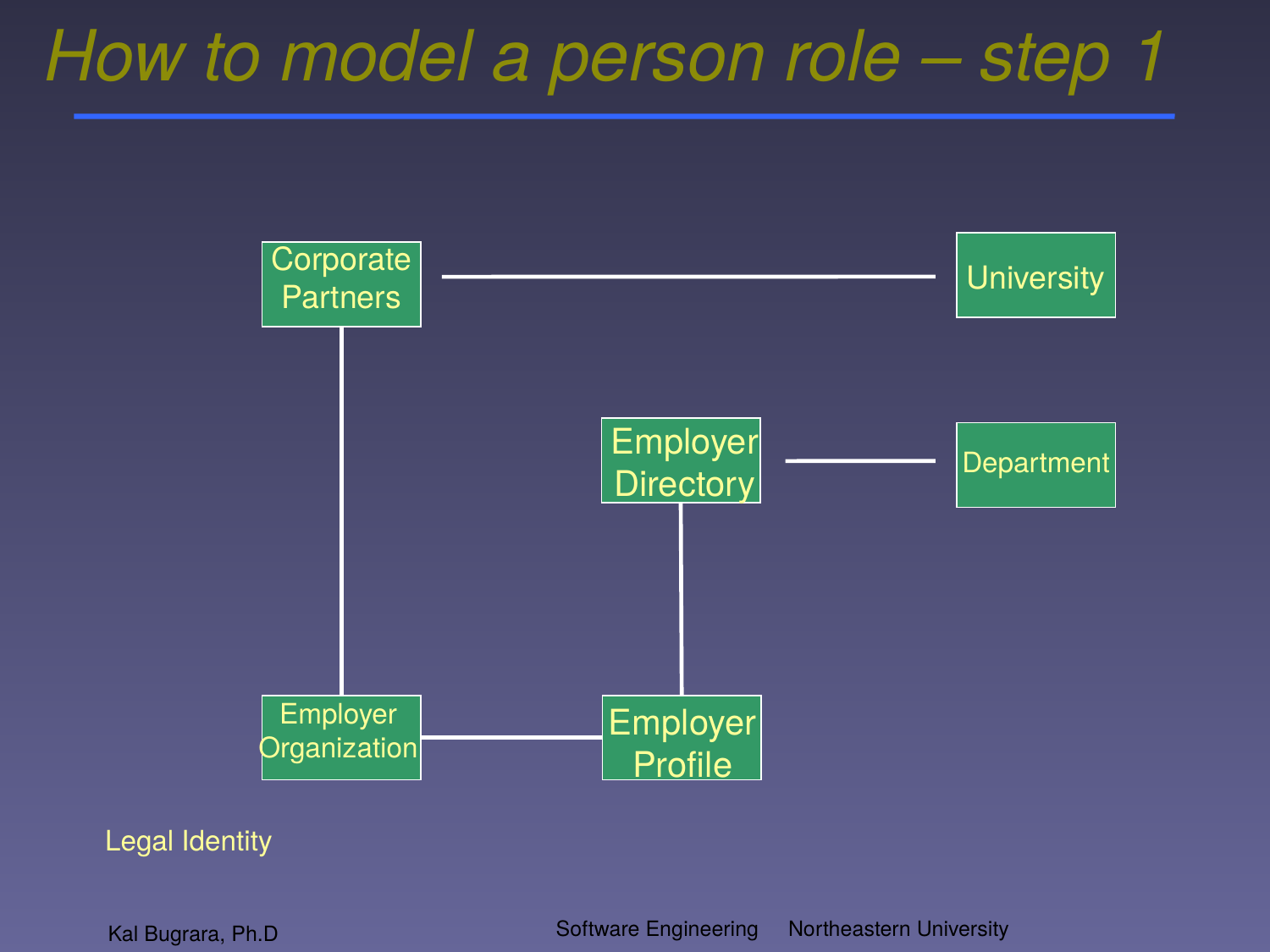

# How to model a person role – step 1
Corporate Partners

University
Employer Directory

Department
Employer Organization
Employer Profile

Legal Identity
Kal Bugrara, Ph.D
Software Engineering		     Northeastern University